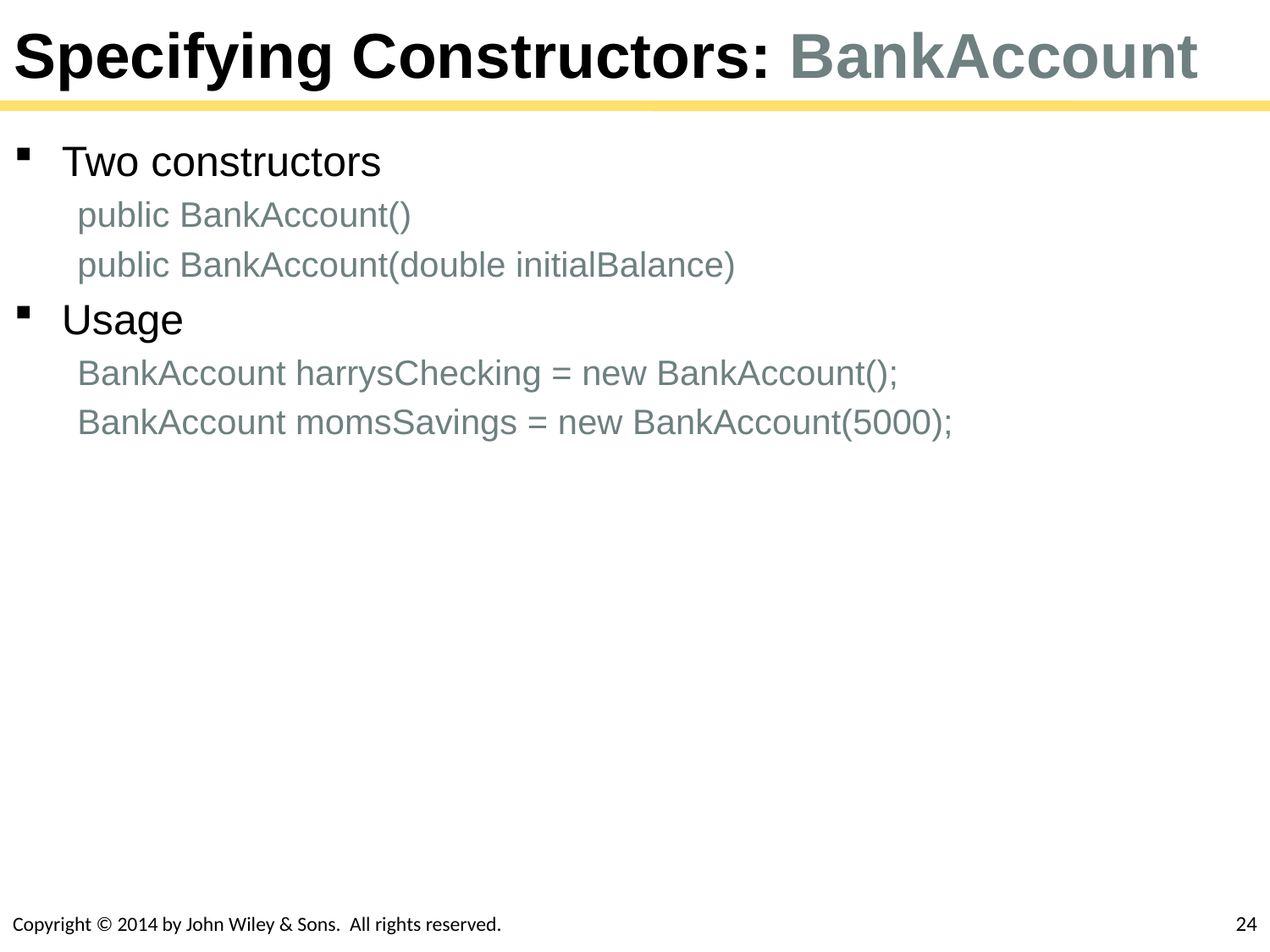

# Specifying Constructors: BankAccount
Two constructors
public BankAccount()
public BankAccount(double initialBalance)
Usage
BankAccount harrysChecking = new BankAccount();
BankAccount momsSavings = new BankAccount(5000);